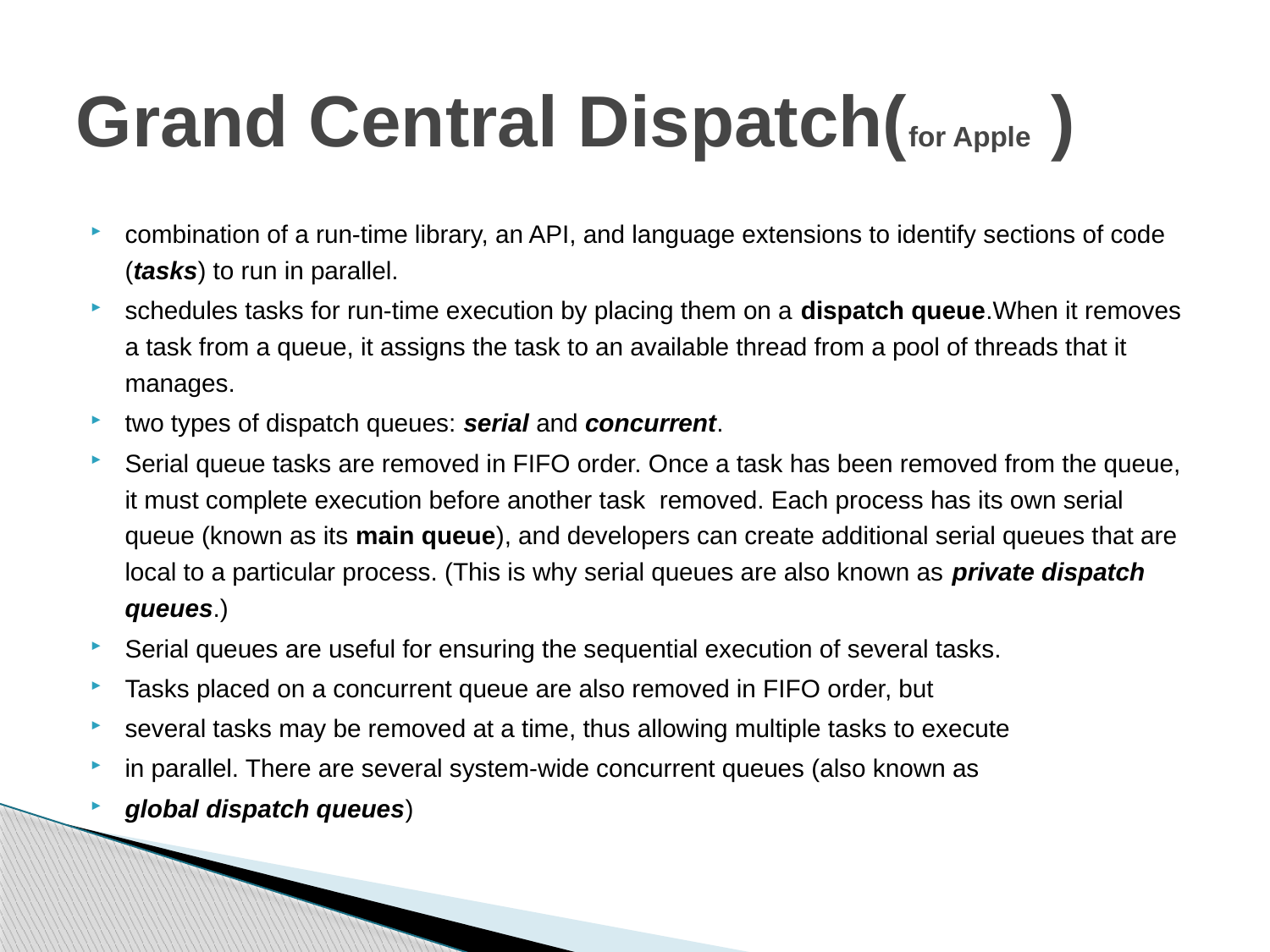

# Grand Central Dispatch(for Apple )
combination of a run-time library, an API, and language extensions to identify sections of code (tasks) to run in parallel.
schedules tasks for run-time execution by placing them on a dispatch queue.When it removes a task from a queue, it assigns the task to an available thread from a pool of threads that it manages.
two types of dispatch queues: serial and concurrent.
Serial queue tasks are removed in FIFO order. Once a task has been removed from the queue, it must complete execution before another task  removed. Each process has its own serial queue (known as its main queue), and developers can create additional serial queues that are local to a particular process. (This is why serial queues are also known as private dispatch queues.)
Serial queues are useful for ensuring the sequential execution of several tasks.
Tasks placed on a concurrent queue are also removed in FIFO order, but
several tasks may be removed at a time, thus allowing multiple tasks to execute
in parallel. There are several system-wide concurrent queues (also known as
global dispatch queues)